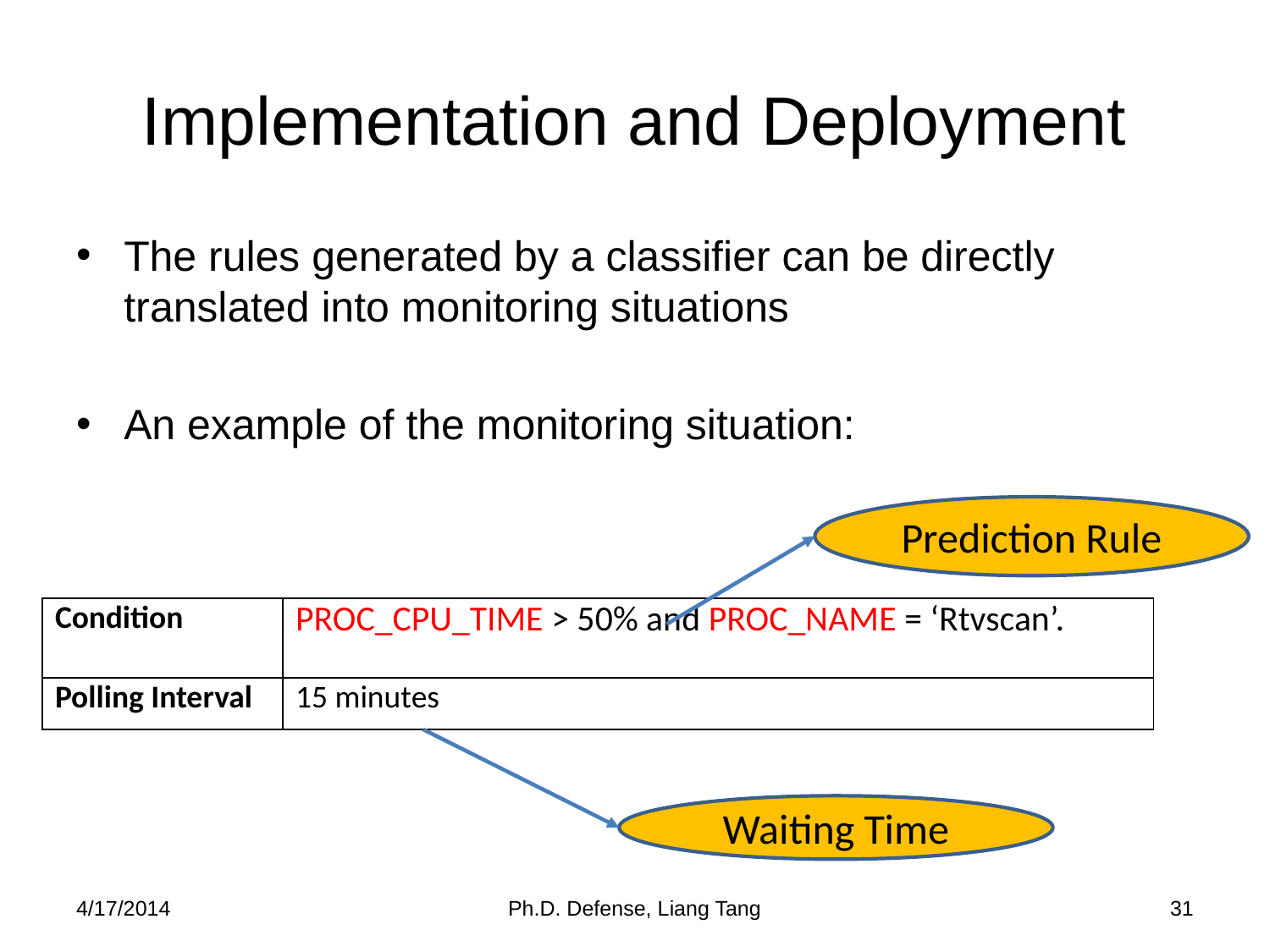

# Implementation and Deployment
The rules generated by a classifier can be directly translated into monitoring situations

An example of the monitoring situation:

Prediction Rule
| Condition | PROC\_CPU\_TIME > 50% and PROC\_NAME = ‘Rtvscan’. |
| --- | --- |
| Polling Interval | 15 minutes |
Waiting Time
4/17/2014
Ph.D. Defense, Liang Tang
31